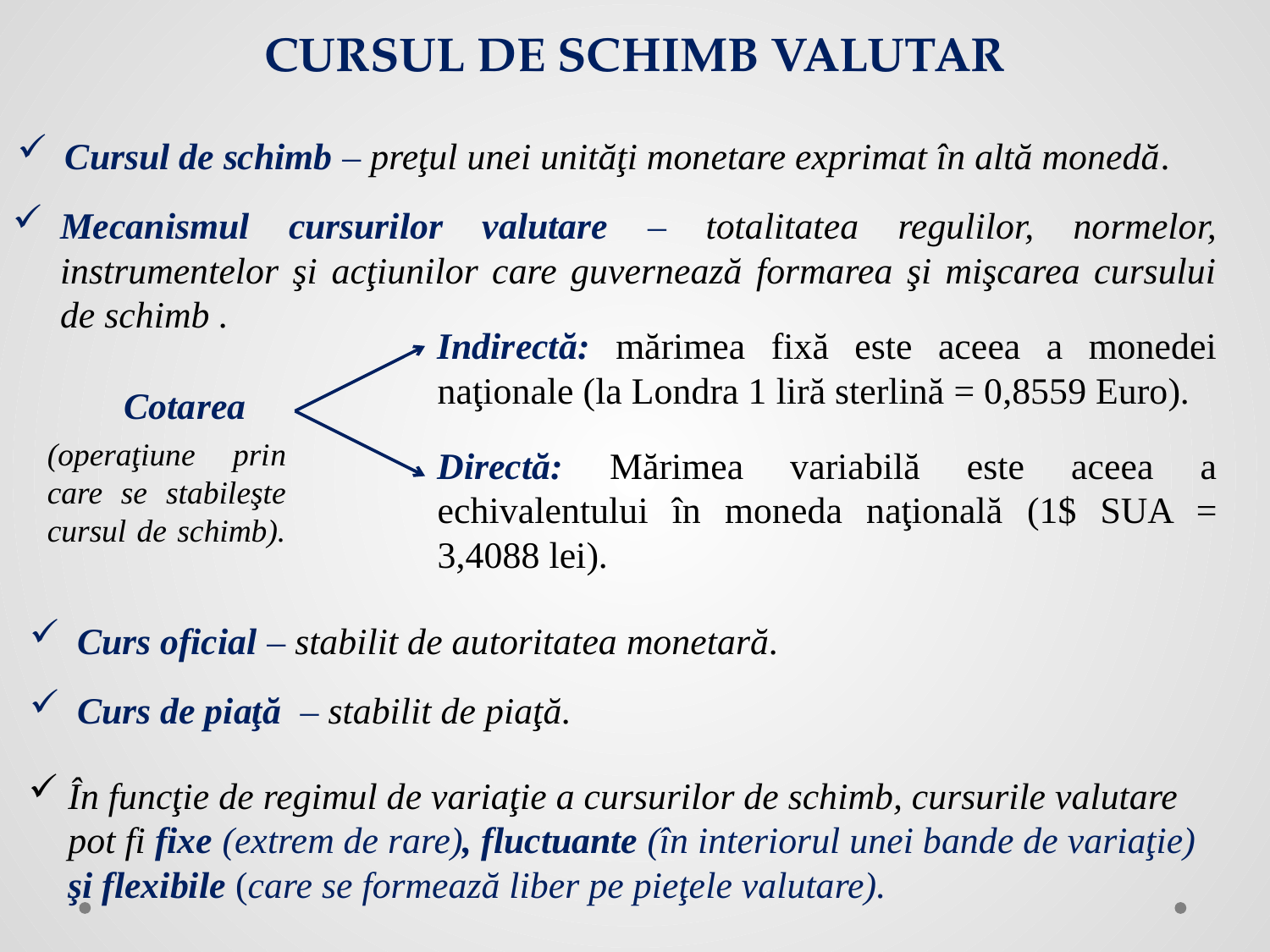

CURSUL DE SCHIMB VALUTAR
Cursul de schimb – preţul unei unităţi monetare exprimat în altă monedă.
Mecanismul cursurilor valutare – totalitatea regulilor, normelor, instrumentelor şi acţiunilor care guvernează formarea şi mişcarea cursului de schimb .
Indirectă: mărimea fixă este aceea a monedei naţionale (la Londra 1 liră sterlină = 0,8559 Euro).
Directă: Mărimea variabilă este aceea a echivalentului în moneda naţională (1$ SUA = 3,4088 lei).
Cotarea
(operaţiune prin care se stabileşte cursul de schimb).
Curs oficial – stabilit de autoritatea monetară.
Curs de piaţă  – stabilit de piaţă.
În funcţie de regimul de variaţie a cursurilor de schimb, cursurile valutare pot fi fixe (extrem de rare), fluctuante (în interiorul unei bande de variaţie) şi flexibile (care se formează liber pe pieţele valutare).